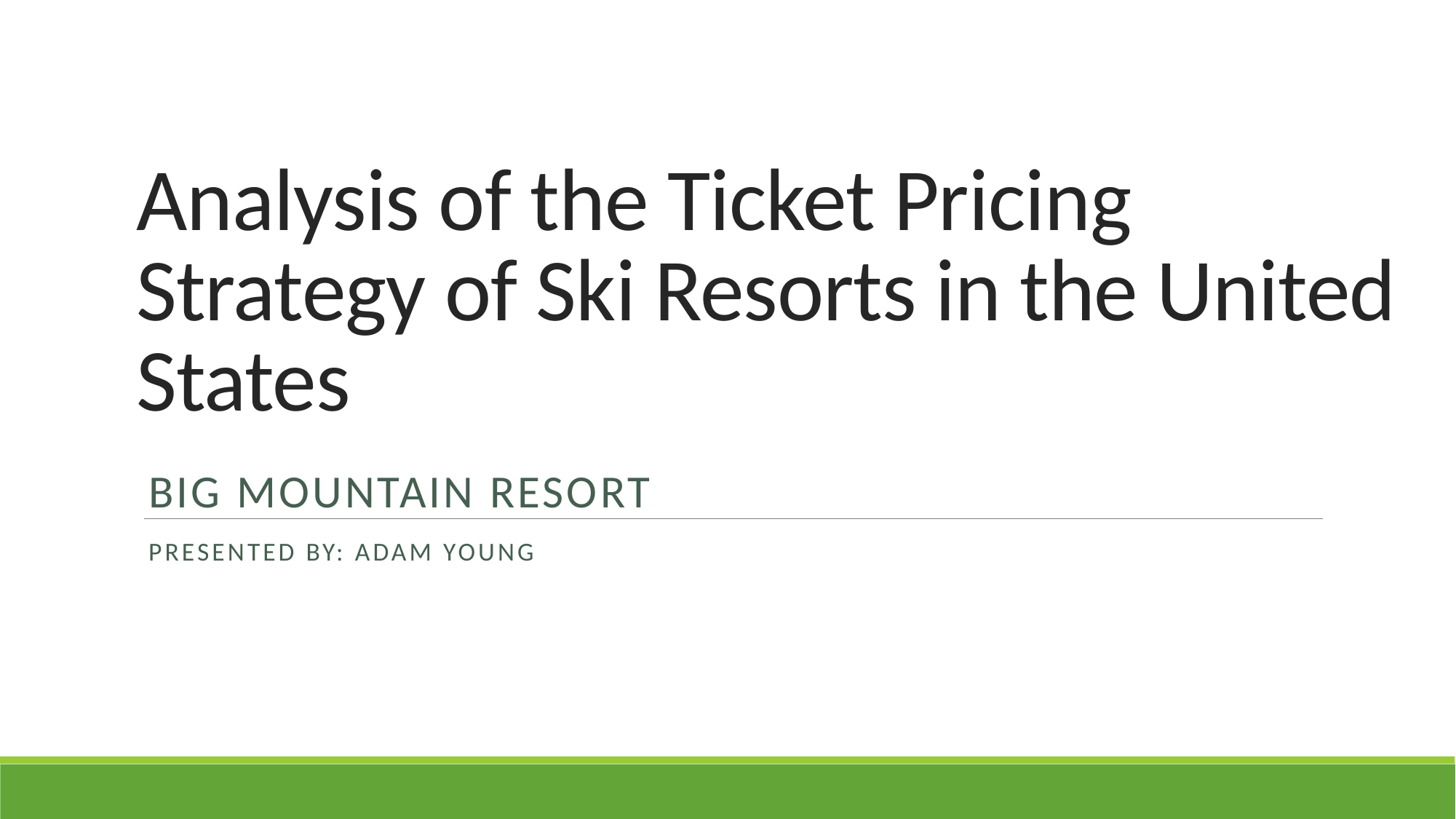

# Analysis of the Ticket Pricing Strategy of Ski Resorts in the United States
Big Mountain Resort
Presented by: Adam Young